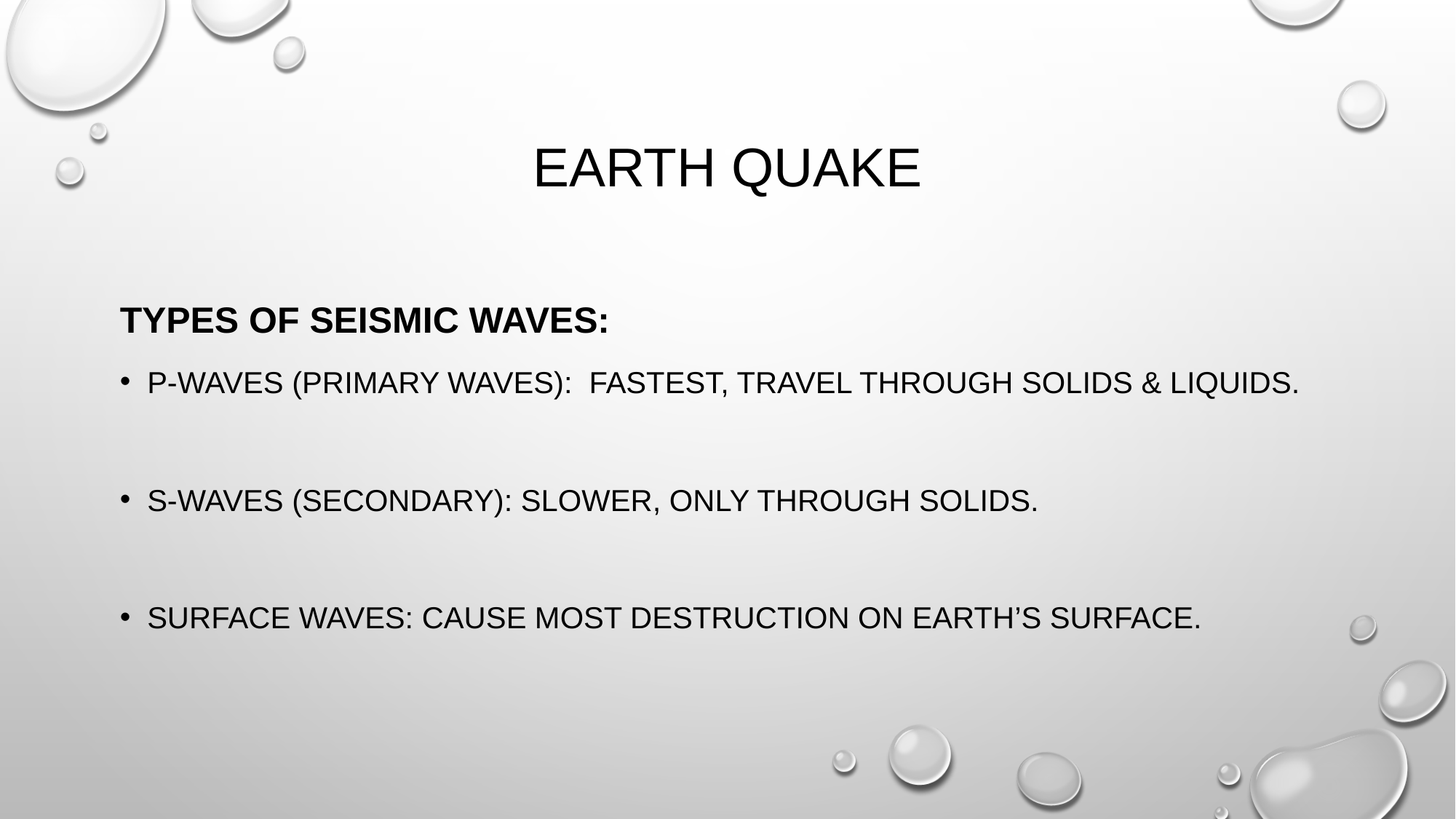

# Earth quake
Types of seismic waves:
P-waves (primary waves):  fastest, travel through solids & liquids.

S-waves (secondary): slower, only through solids.

Surface waves: cause most destruction on earth’s surface.